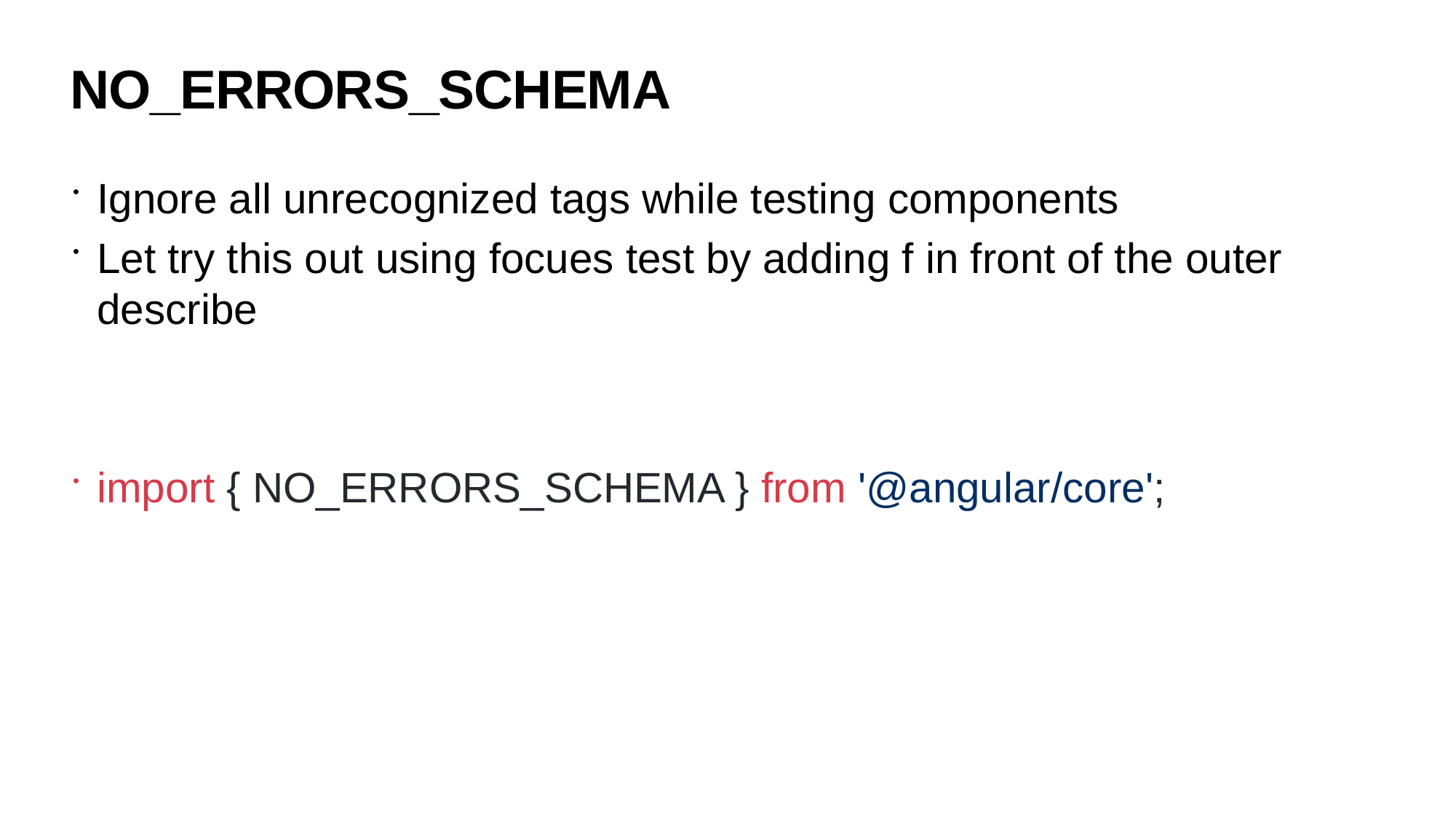

# NO_ERRORS_SCHEMA
Ignore all unrecognized tags while testing components
Let try this out using focues test by adding f in front of the outer describe

import { NO_ERRORS_SCHEMA } from '@angular/core';